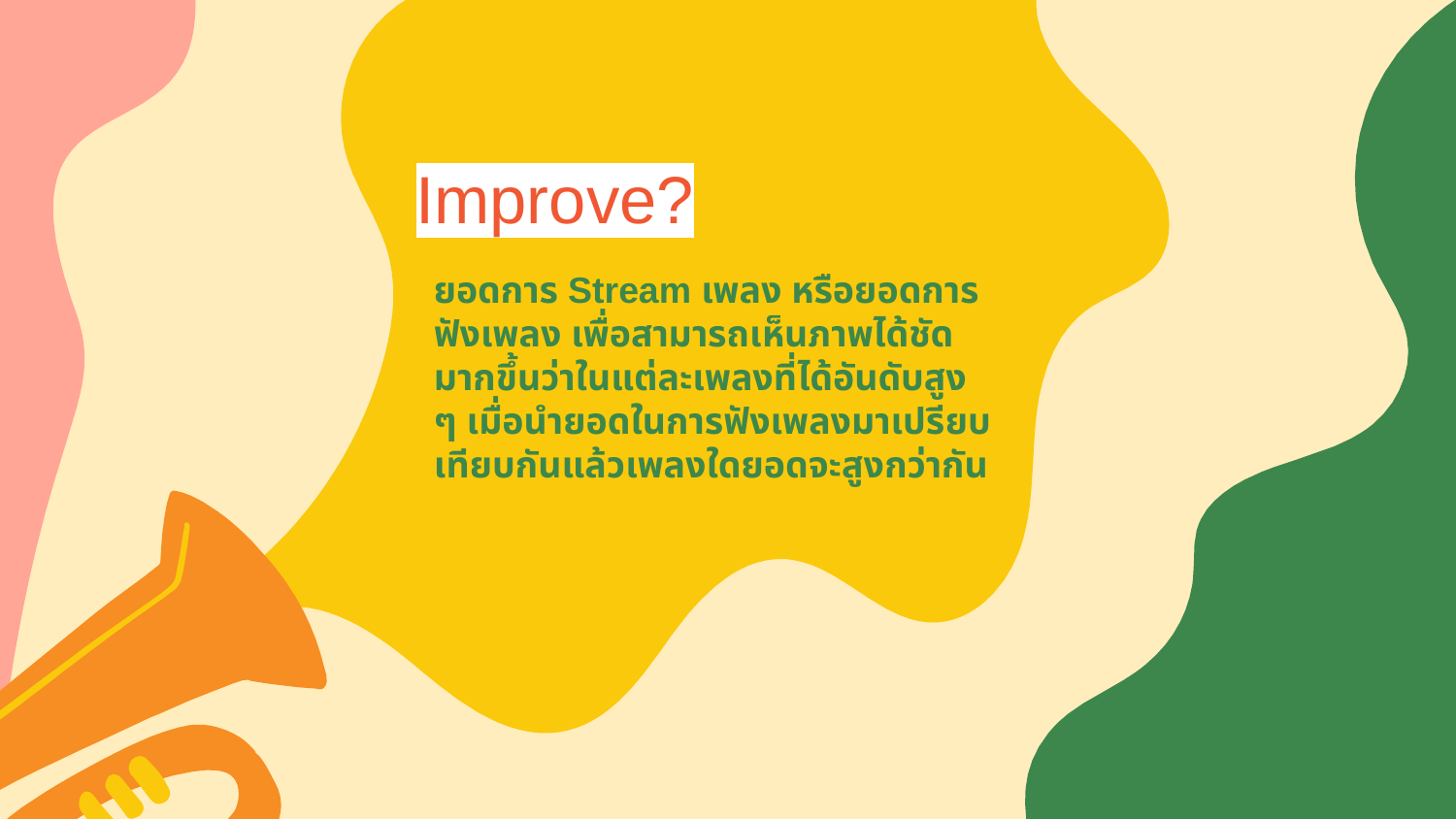

Improve?
ยอดการ Stream เพลง หรือยอดการฟังเพลง เพื่อสามารถเห็นภาพได้ชัดมากขึ้นว่าในแต่ละเพลงที่ได้อันดับสูง ๆ เมื่อนำยอดในการฟังเพลงมาเปรียบเทียบกันแล้วเพลงใดยอดจะสูงกว่ากัน